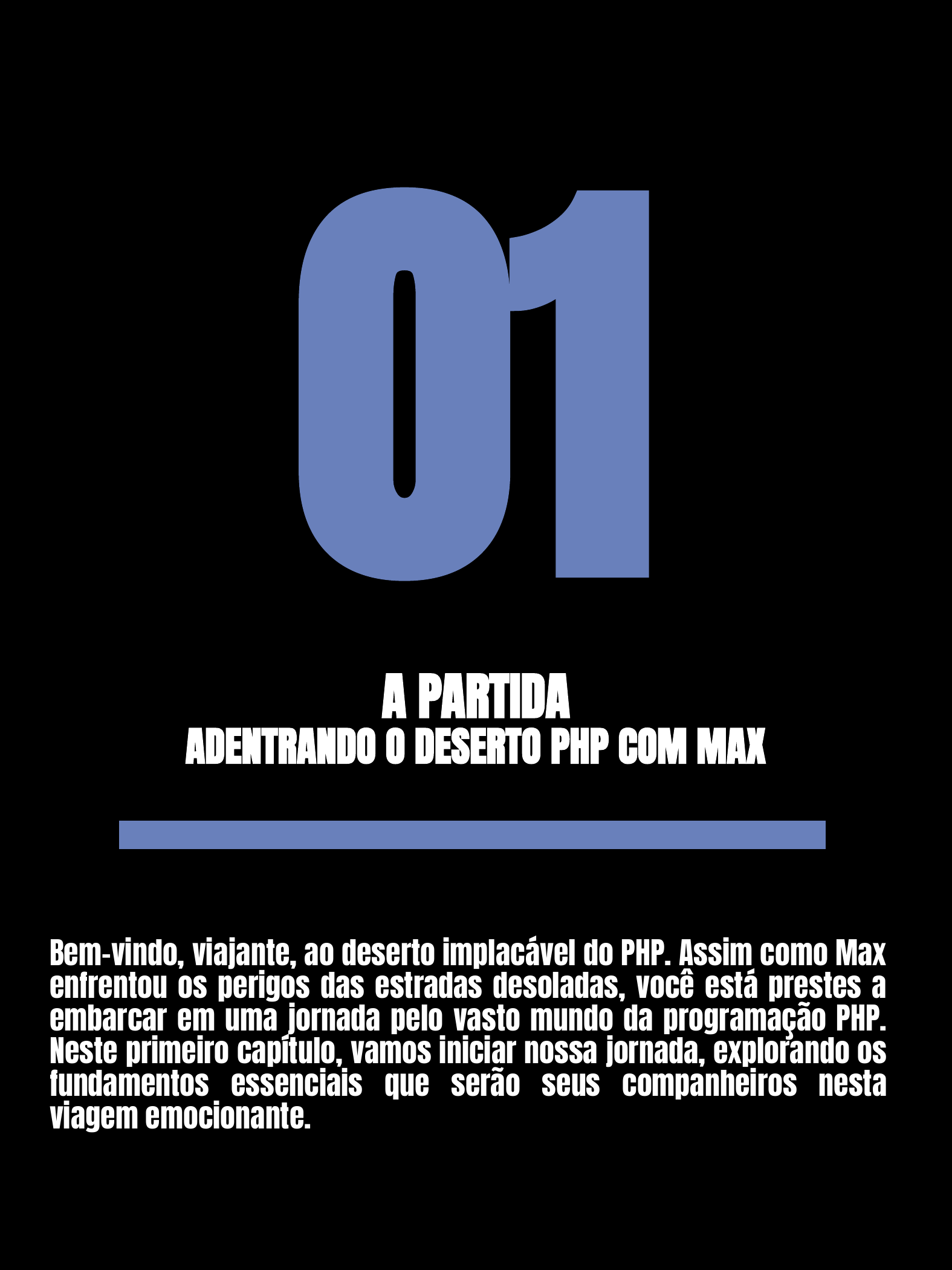

01
# A PARTIDA ADENTRANDO O DESERTO PHP COM MAX

Bem-vindo, viajante, ao deserto implacável do PHP. Assim como Max enfrentou os perigos das estradas desoladas, você está prestes a embarcar em uma jornada pelo vasto mundo da programação PHP. Neste primeiro capítulo, vamos iniciar nossa jornada, explorando os fundamentos essenciais que serão seus companheiros nesta viagem emocionante.